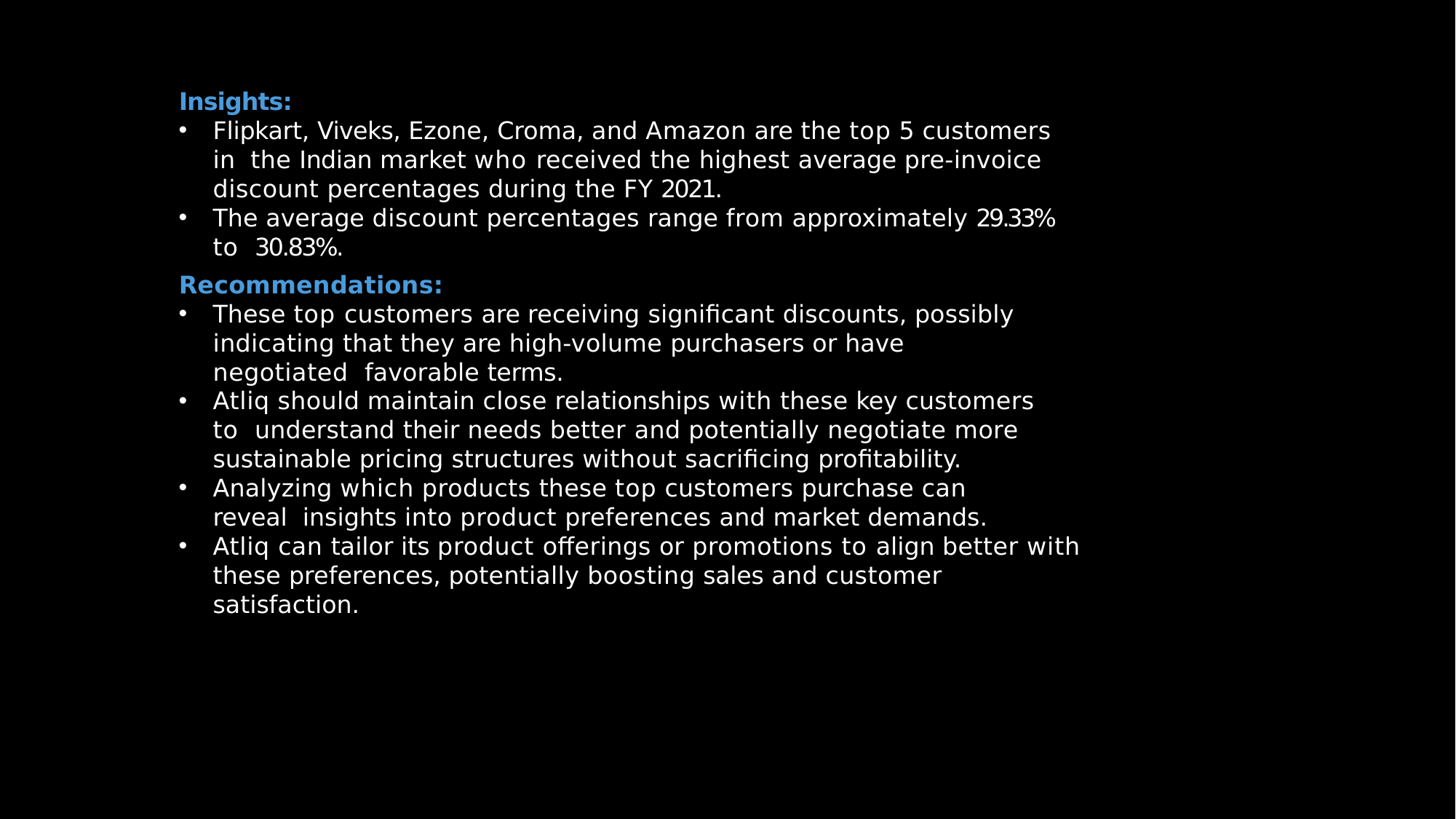

Insights:
Flipkart, Viveks, Ezone, Croma, and Amazon are the top 5 customers in  the Indian market who received the highest average pre-invoice  discount percentages during the FY 2021.
The average discount percentages range from approximately 29.33% to  30.83%.
Recommendations:
These top customers are receiving significant discounts, possibly  indicating that they are high-volume purchasers or have negotiated  favorable terms.
Atliq should maintain close relationships with these key customers to  understand their needs better and potentially negotiate more  sustainable pricing structures without sacrificing profitability.
Analyzing which products these top customers purchase can reveal  insights into product preferences and market demands.
Atliq can tailor its product offerings or promotions to align better with  these preferences, potentially boosting sales and customer satisfaction.